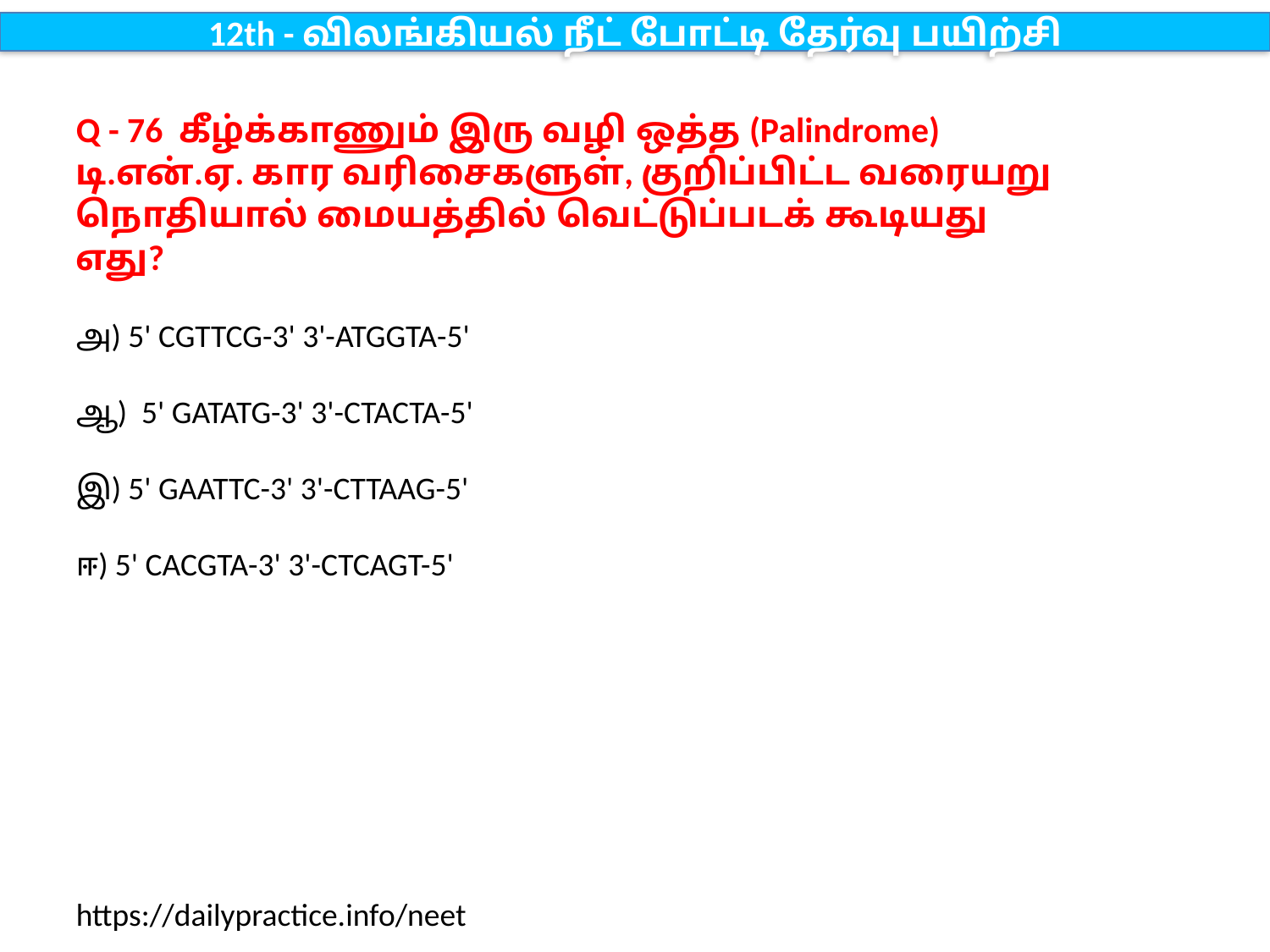

12th - விலங்கியல் நீட் போட்டி தேர்வு பயிற்சி

Q - 76  கீழ்க்காணும் இரு வழி ஒத்த (Palindrome) டி.என்.ஏ. கார வரிசைகளுள், குறிப்பிட்ட வரையறு நொதியால் மையத்தில் வெட்டுப்படக் கூடியது எது?

அ) 5' CGTTCG-3' 3'-ATGGTA-5'

ஆ)  5' GATATG-3' 3'-CTACTA-5'

இ) 5' GAATTC-3' 3'-CTTAAG-5'

ஈ) 5' CACGTA-3' 3'-CTCAGT-5'
https://dailypractice.info/neet